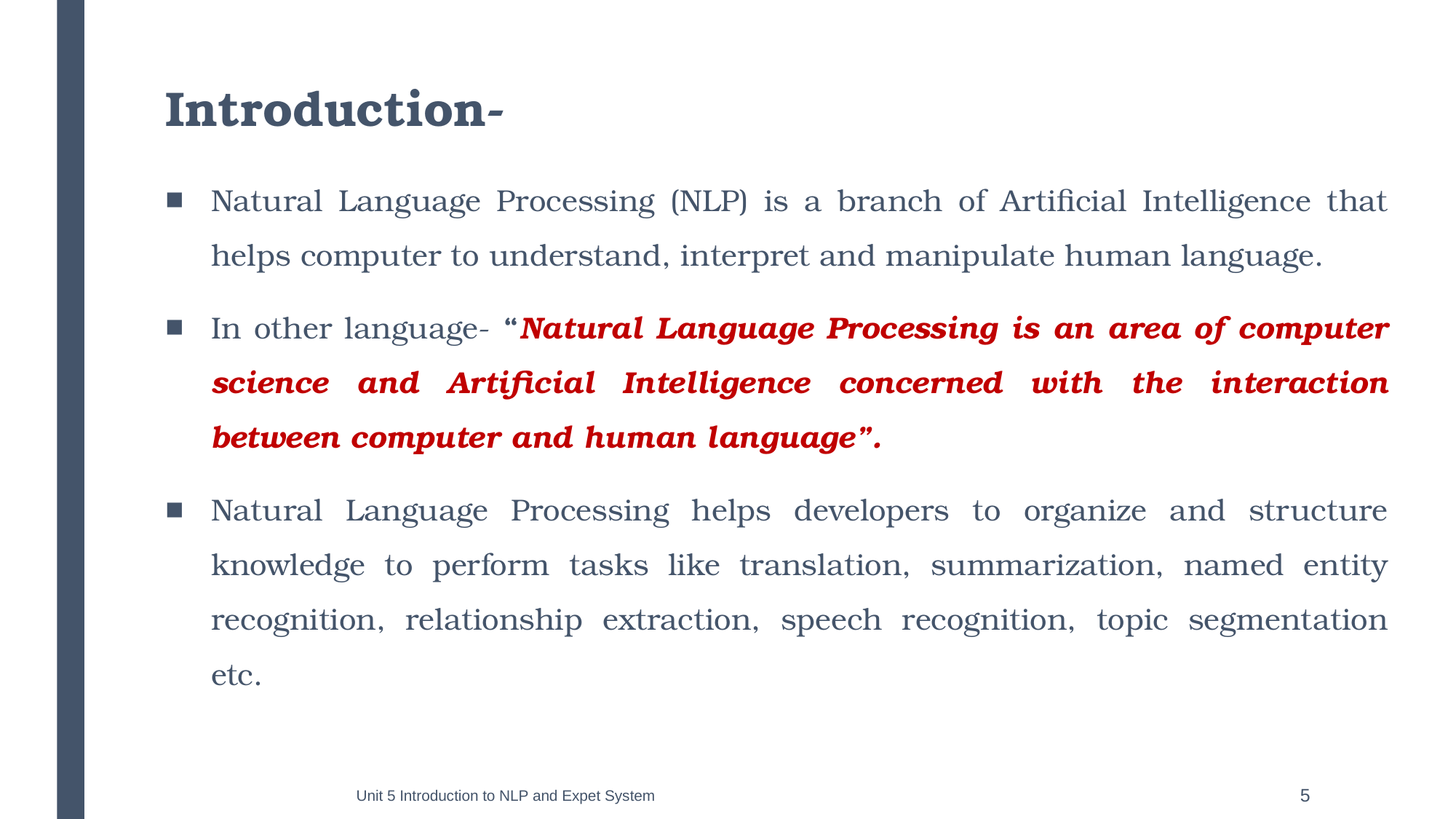

# Introduction-
Natural Language Processing (NLP) is a branch of Artificial Intelligence that helps computer to understand, interpret and manipulate human language.
In other language- “Natural Language Processing is an area of computer science and Artificial Intelligence concerned with the interaction between computer and human language”.
Natural Language Processing helps developers to organize and structure knowledge to perform tasks like translation, summarization, named entity recognition, relationship extraction, speech recognition, topic segmentation etc.

Unit 5 Introduction to NLP and Expet System
5